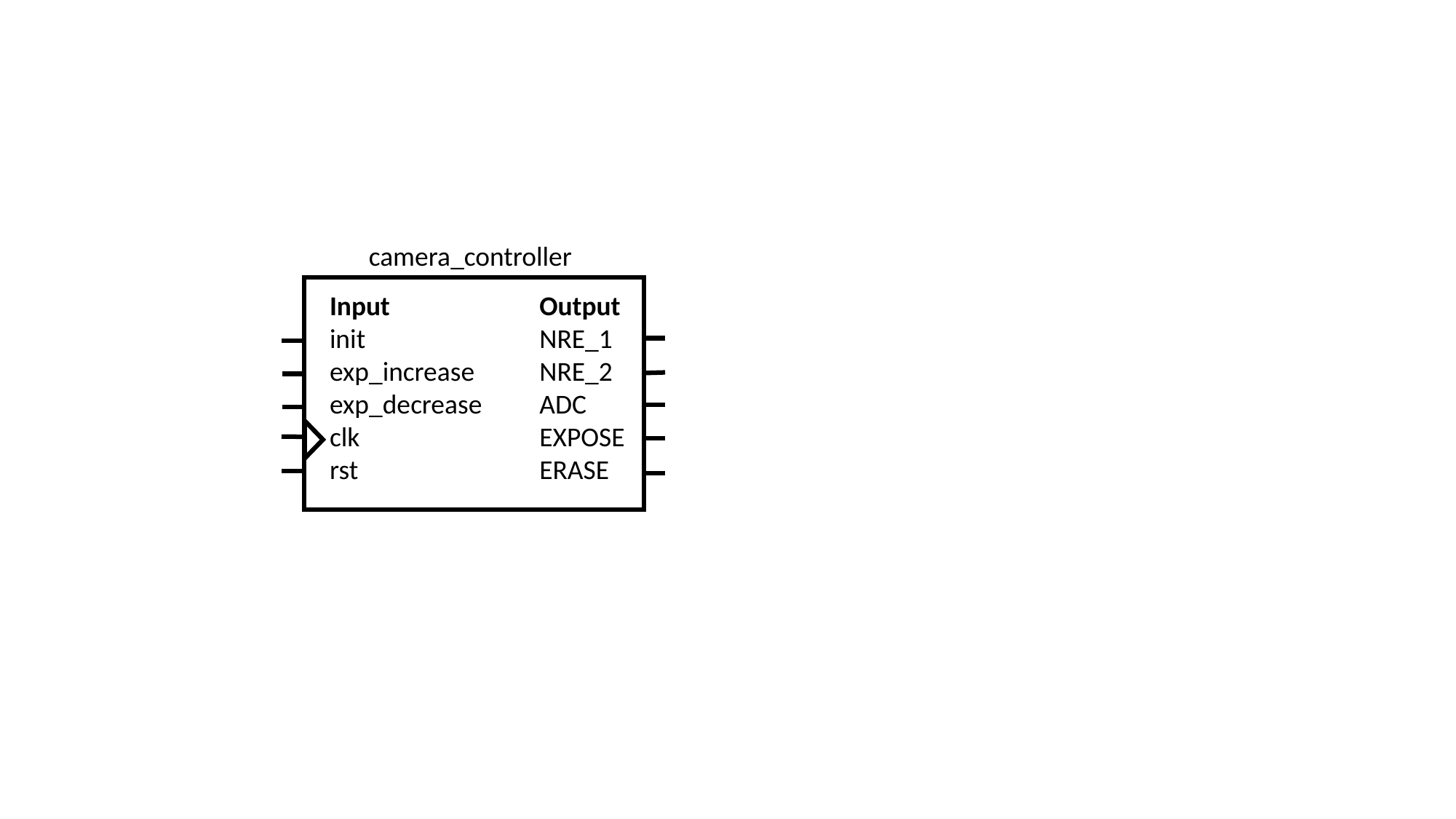

camera_controller

Input
init
exp_increase
exp_decrease
clk
rst
Output
NRE_1
NRE_2
ADC
EXPOSE
ERASE